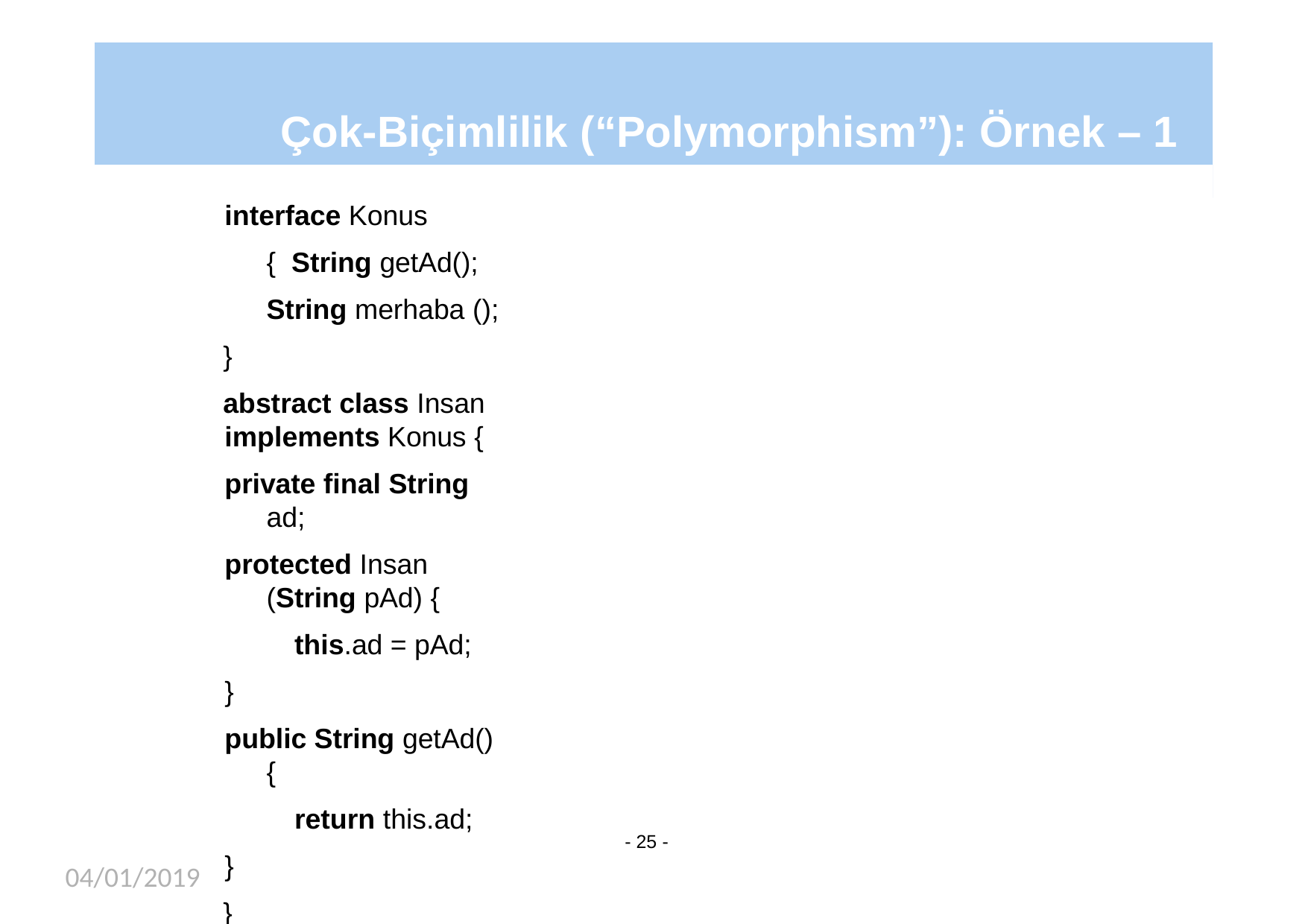

# Çok-Biçimlilik (“Polymorphism”): Örnek – 1

interface Konus {  String getAd();  String merhaba ();
}
abstract class Insan implements Konus {
private final String ad;
protected Insan (String pAd) {
this.ad = pAd;
}
public String getAd() {
return this.ad;
}
}

- 25 -
04/01/2019